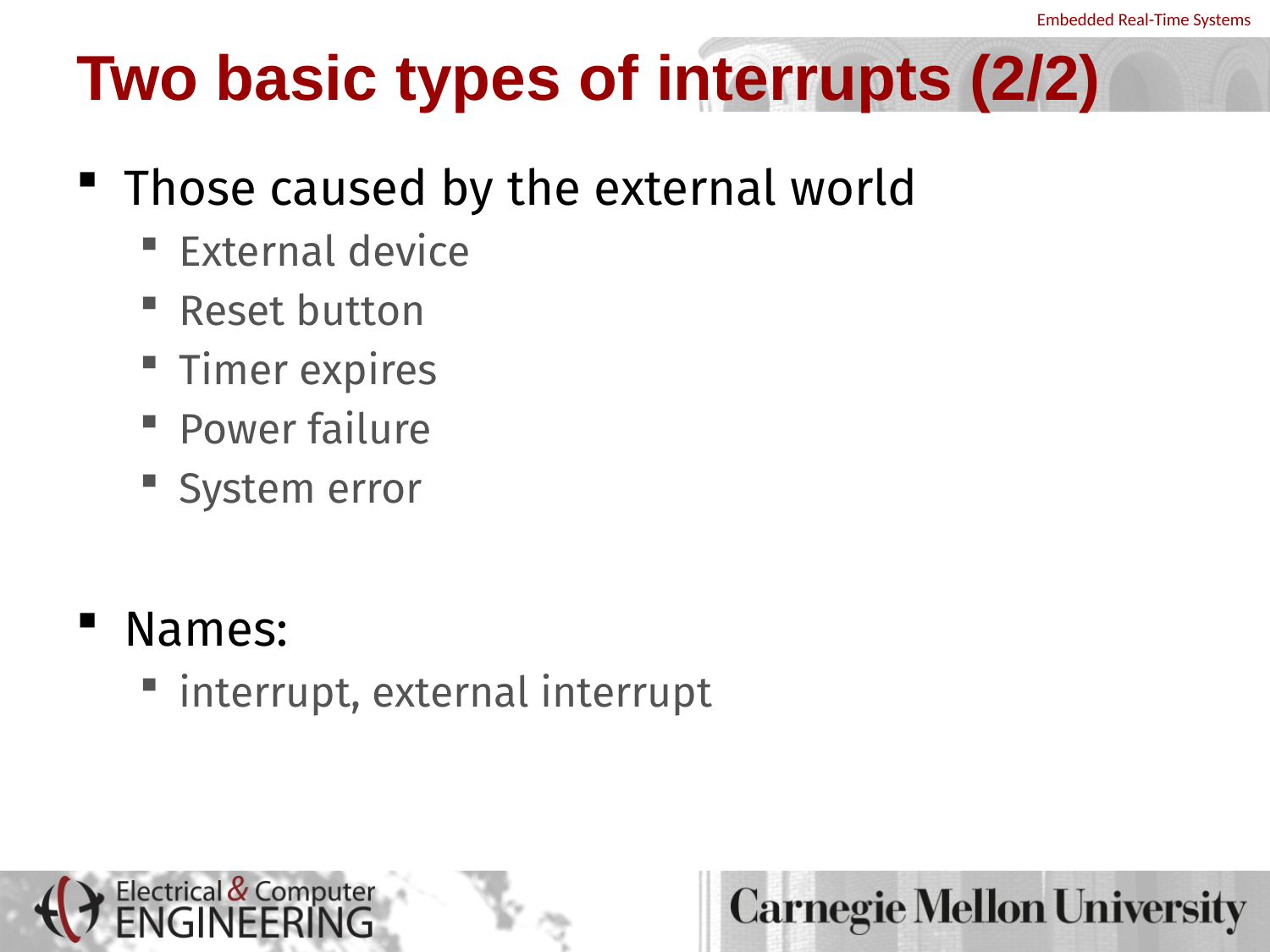

# Two basic types of interrupts (2/2)
Those caused by the external world
External device
Reset button
Timer expires
Power failure
System error

Names:
interrupt, external interrupt